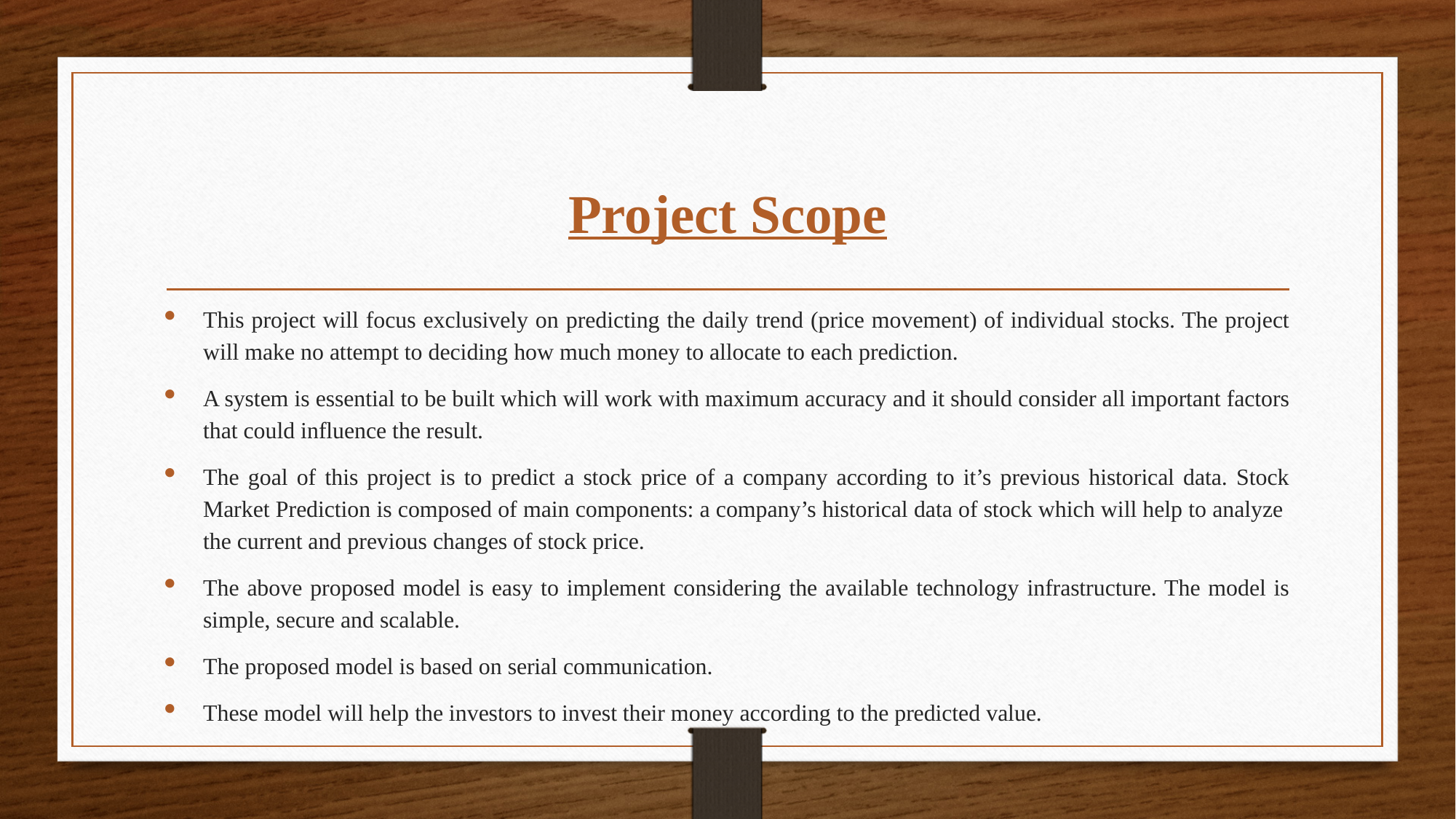

# Project Scope
This project will focus exclusively on predicting the daily trend (price movement) of individual stocks. The project will make no attempt to deciding how much money to allocate to each prediction.
A system is essential to be built which will work with maximum accuracy and it should consider all important factors that could influence the result.
The goal of this project is to predict a stock price of a company according to it’s previous historical data. Stock Market Prediction is composed of main components: a company’s historical data of stock which will help to analyze  the current and previous changes of stock price.
The above proposed model is easy to implement considering the available technology infrastructure. The model is simple, secure and scalable.
The proposed model is based on serial communication.
These model will help the investors to invest their money according to the predicted value.